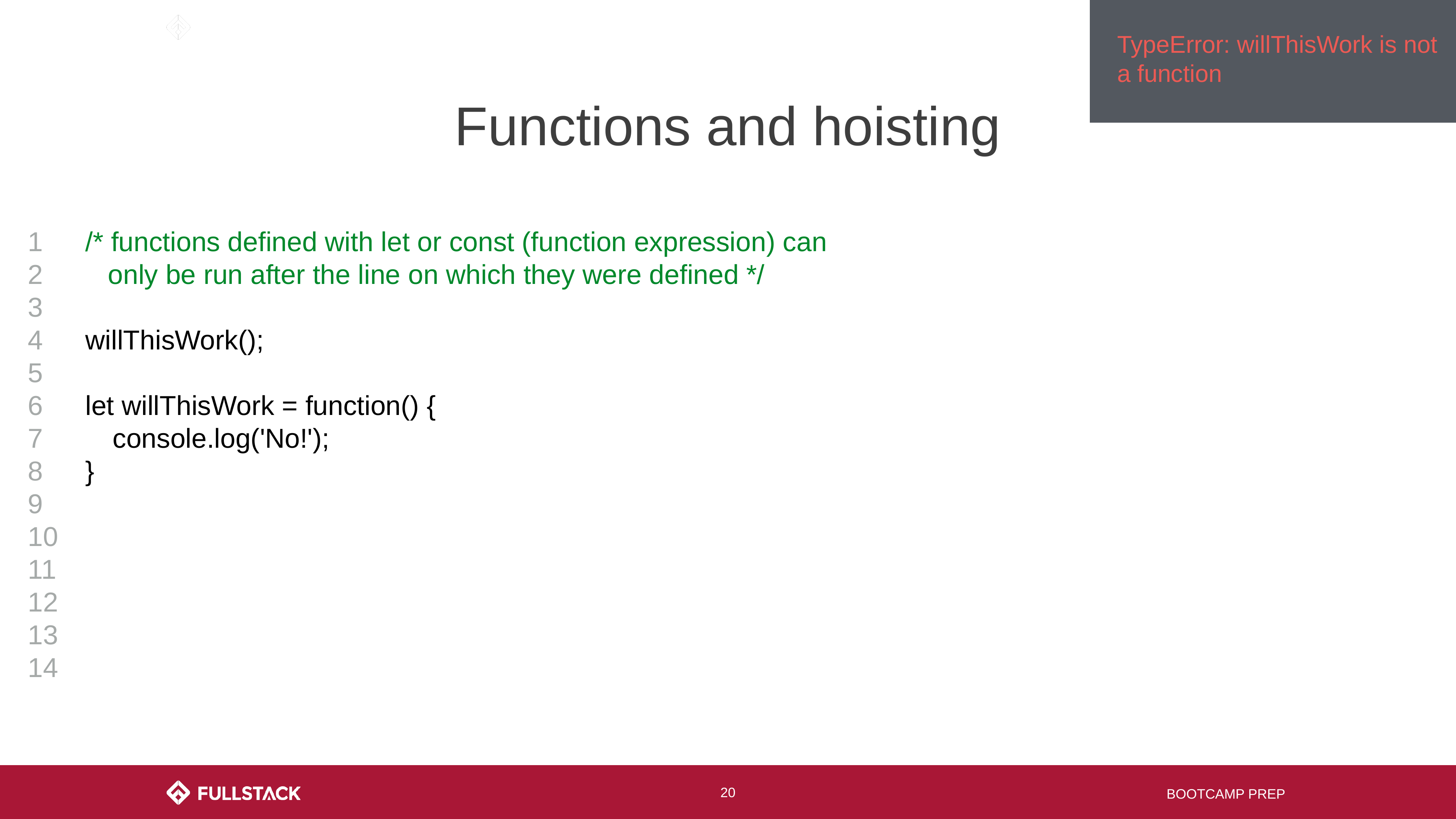

TypeError: willThisWork is not a function
# Functions and hoisting
1
2
3
4
5
6
7
8
9
10
11
12
13
14

/* functions defined with let or const (function expression) can
   only be run after the line on which they were defined */

willThisWork();

let willThisWork = function() {
console.log('No!');
}
20
BOOTCAMP PREP